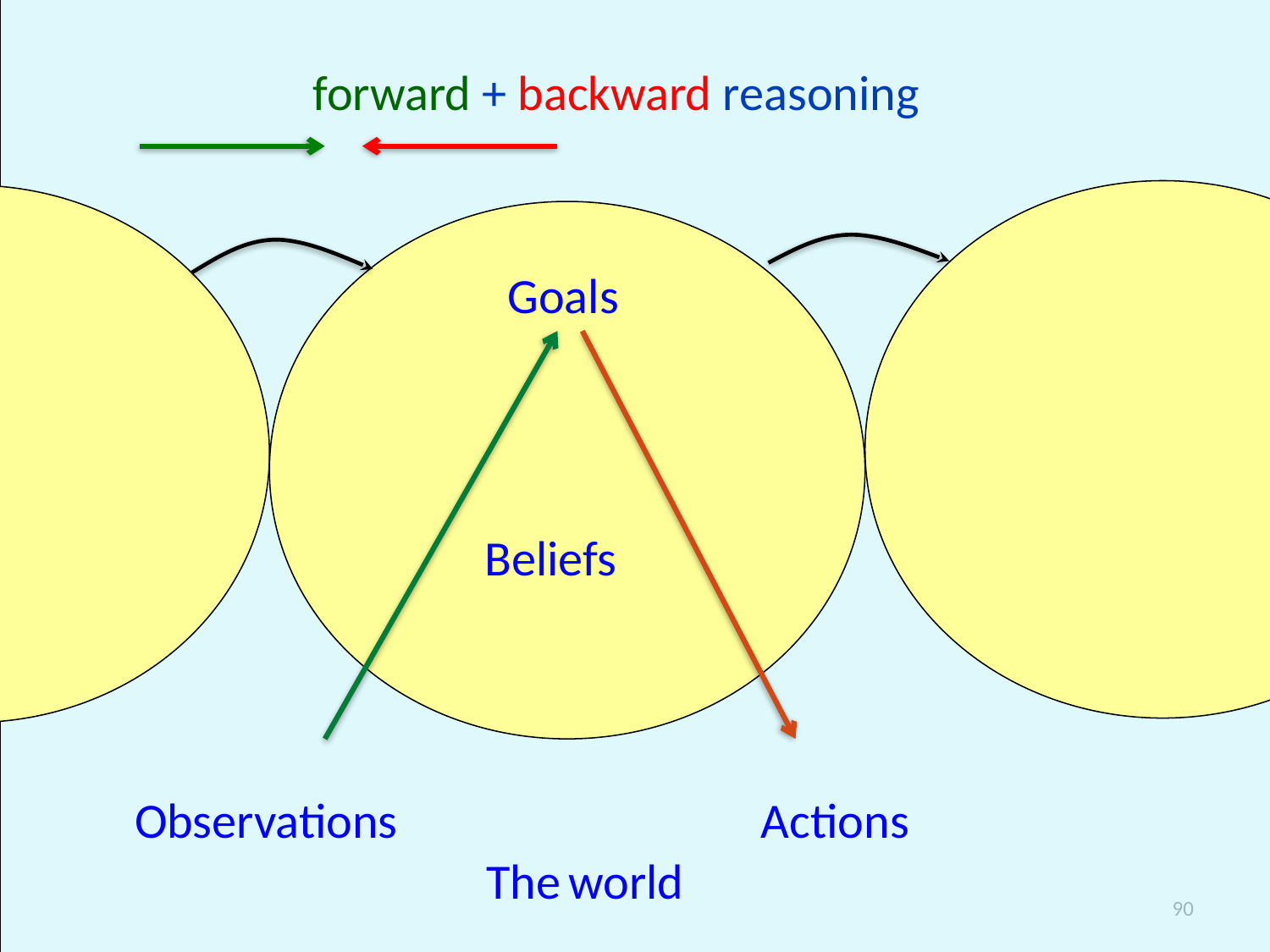

forward + backward reasoning

Goals

Beliefs
Observations
Actions
The world
90